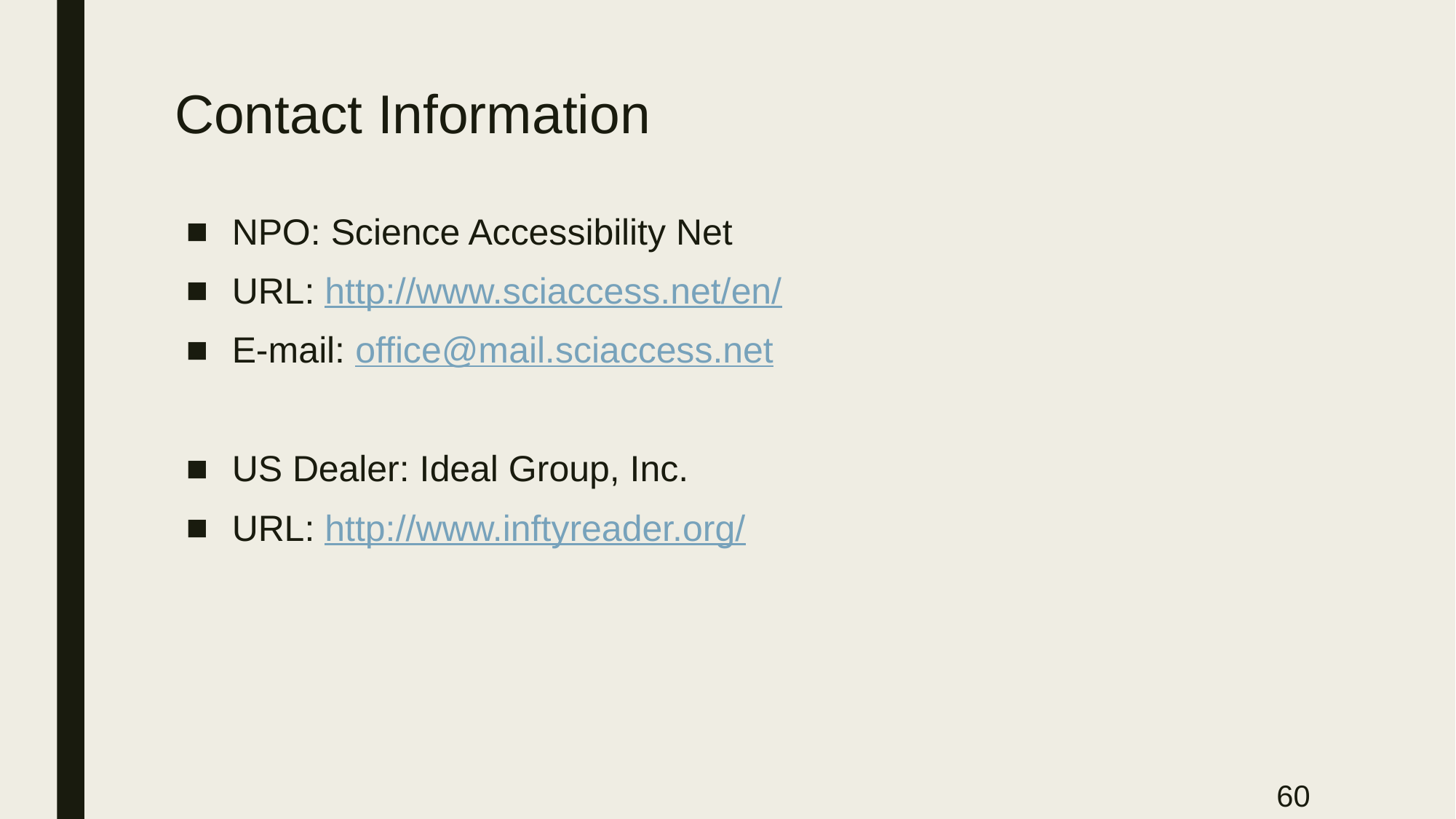

# Contact Information
NPO: Science Accessibility Net
URL: http://www.sciaccess.net/en/
E-mail: office@mail.sciaccess.net

US Dealer: Ideal Group, Inc.
URL: http://www.inftyreader.org/
60